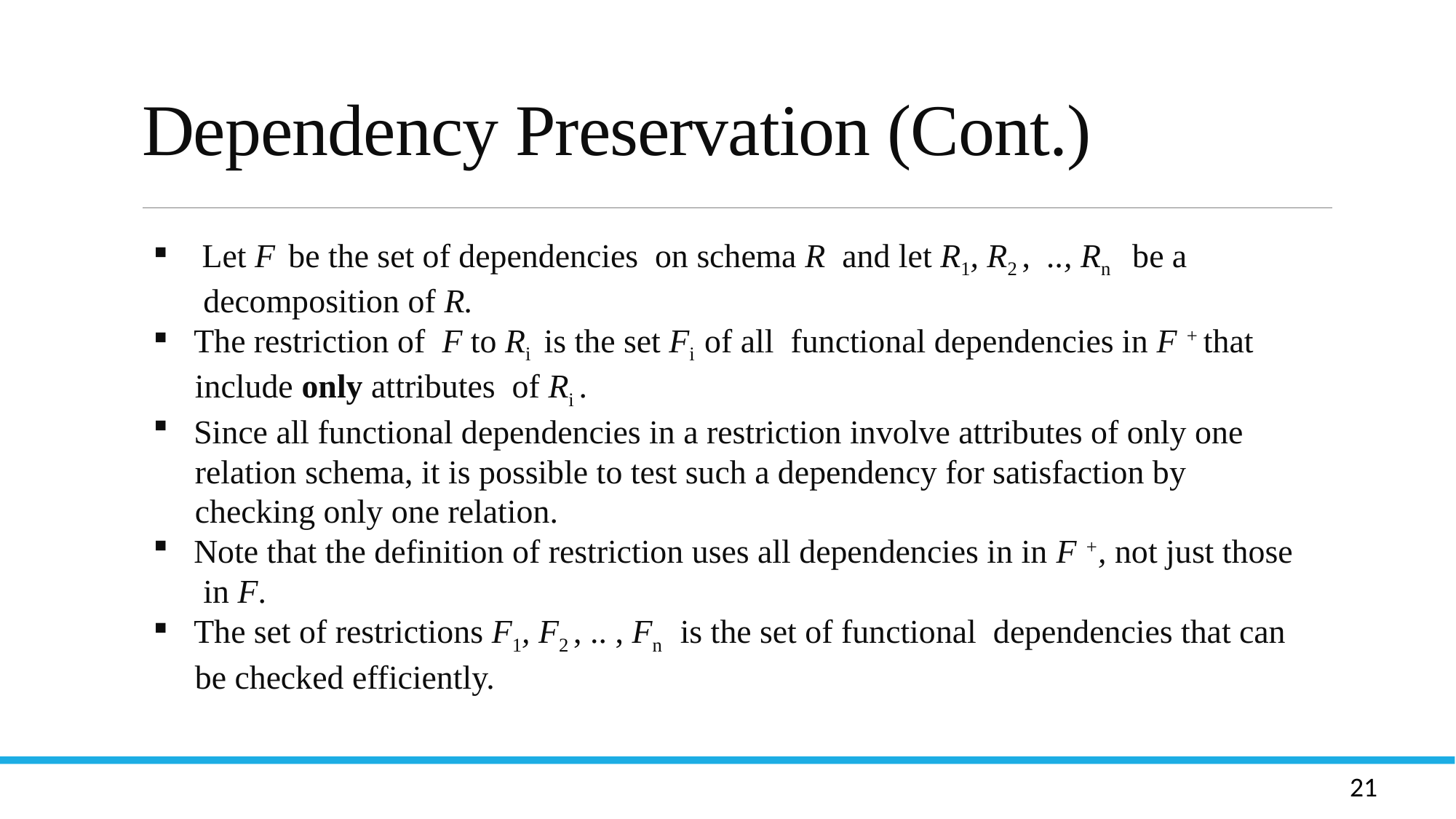

# Dependency Preservation (Cont.)

    Let F  be the set of dependencies  on schema R  and let R1, R2 ,  .., Rn   be a
      decomposition of R.
   The restriction of  F to Ri  is the set Fi  of all  functional dependencies in F + that
     include only attributes  of Ri .
   Since all functional dependencies in a restriction involve attributes of only one
     relation schema, it is possible to test such a dependency for satisfaction by
     checking only one relation.
   Note that the definition of restriction uses all dependencies in in F +, not just those
      in F.
   The set of restrictions F1, F2 , .. , Fn   is the set of functional  dependencies that can
     be checked efficiently.
Let R be a relation schema and let R1 and R2 form a decomposition of R . That is R = R1  U R2
We say that the decomposition if there is no loss of information by replacing  R with the two relation schemas R1  U R2
Formally,
             ∏ R1 (r)     ∏ R2 (r) = r
And,  conversely a decomposition is lossy if
     r  ⊂  ∏ R1 (r)     ∏ R2 (r) = r